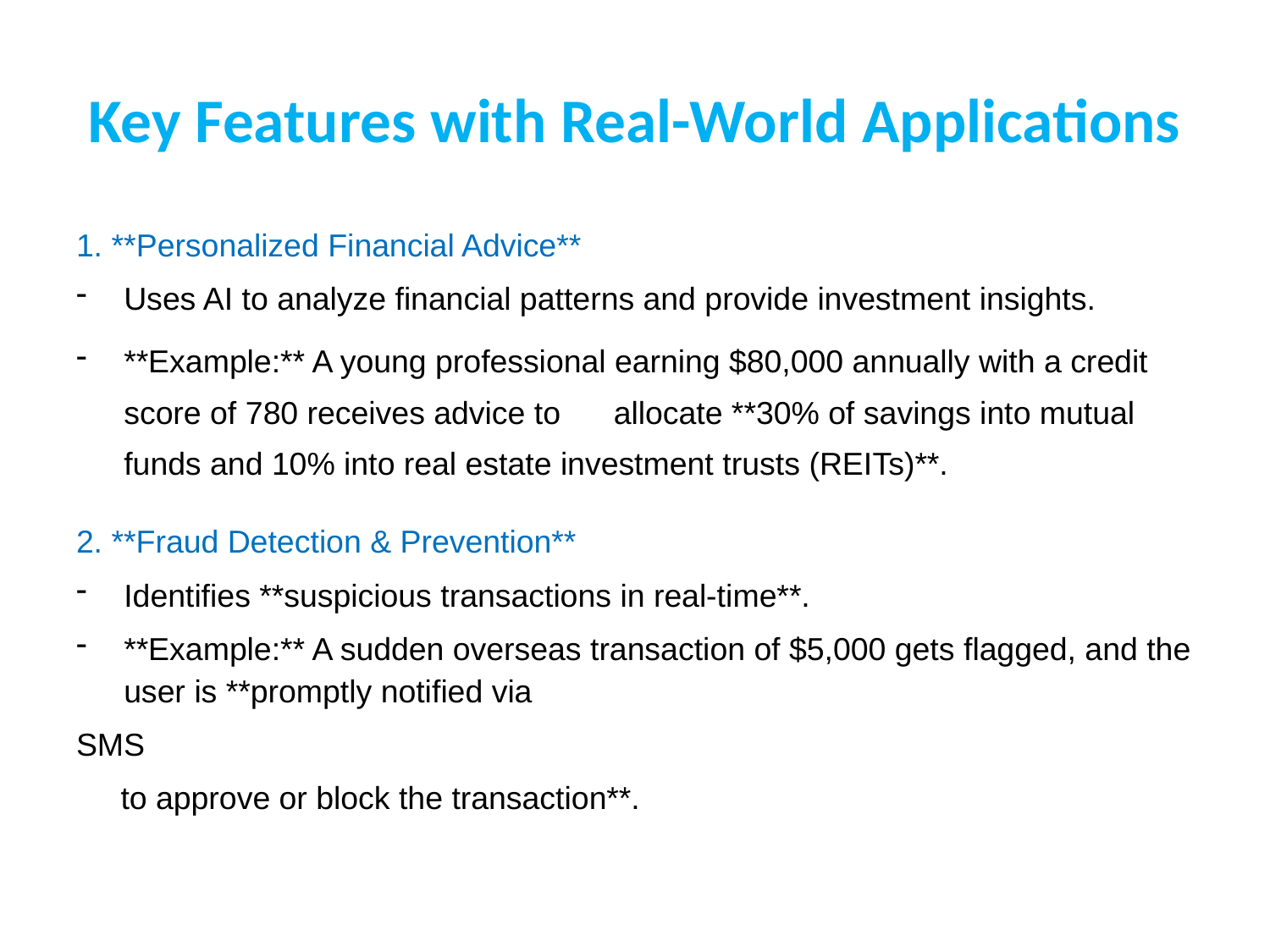

# Key Features with Real-World Applications
1. **Personalized Financial Advice**
Uses AI to analyze financial patterns and provide investment insights.
**Example:** A young professional earning $80,000 annually with a credit score of 780 receives advice to      allocate **30% of savings into mutual funds and 10% into real estate investment trusts (REITs)**.
2. **Fraud Detection & Prevention**
Identifies **suspicious transactions in real-time**.
**Example:** A sudden overseas transaction of $5,000 gets flagged, and the user is **promptly notified via
SMS
     to approve or block the transaction**.